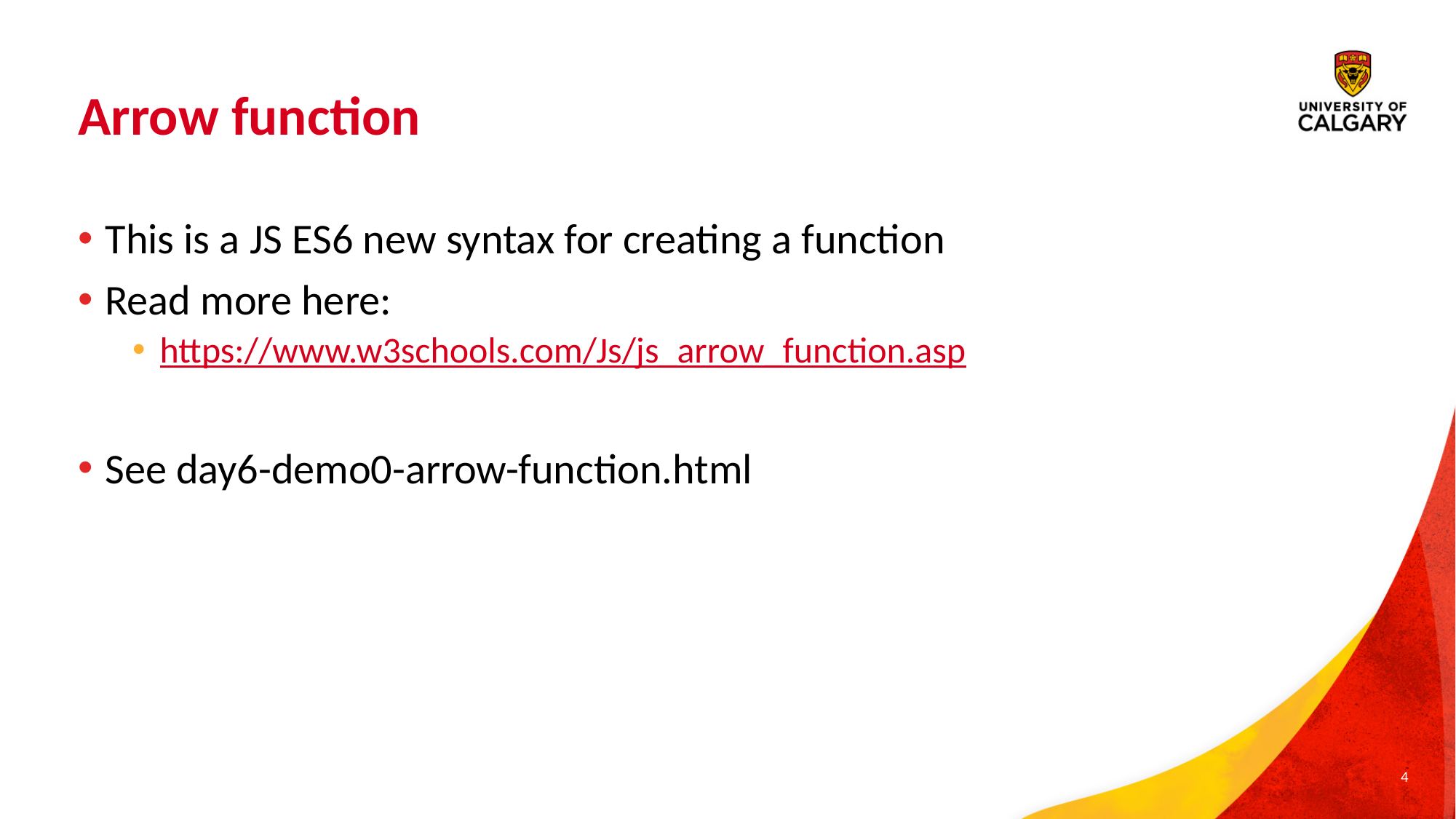

# Arrow function
This is a JS ES6 new syntax for creating a function
Read more here:
https://www.w3schools.com/Js/js_arrow_function.asp

See day6-demo0-arrow-function.html
4